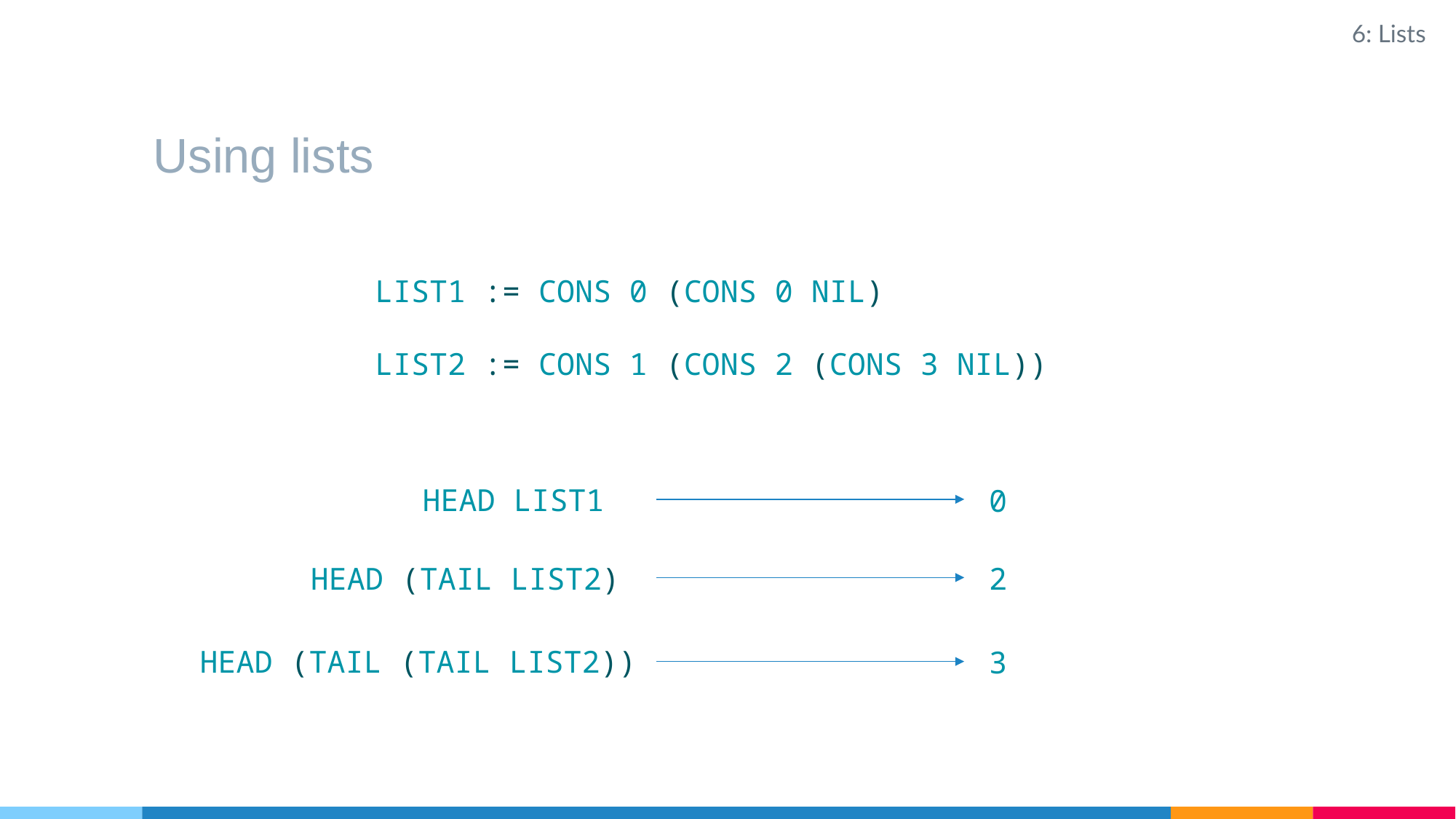

6: Lists
# Using lists
LIST1 := CONS 0 (CONS 0 NIL)

LIST2 := CONS 1 (CONS 2 (CONS 3 NIL))
HEAD LIST1
0
HEAD (TAIL LIST2)
2
HEAD (TAIL (TAIL LIST2))
3